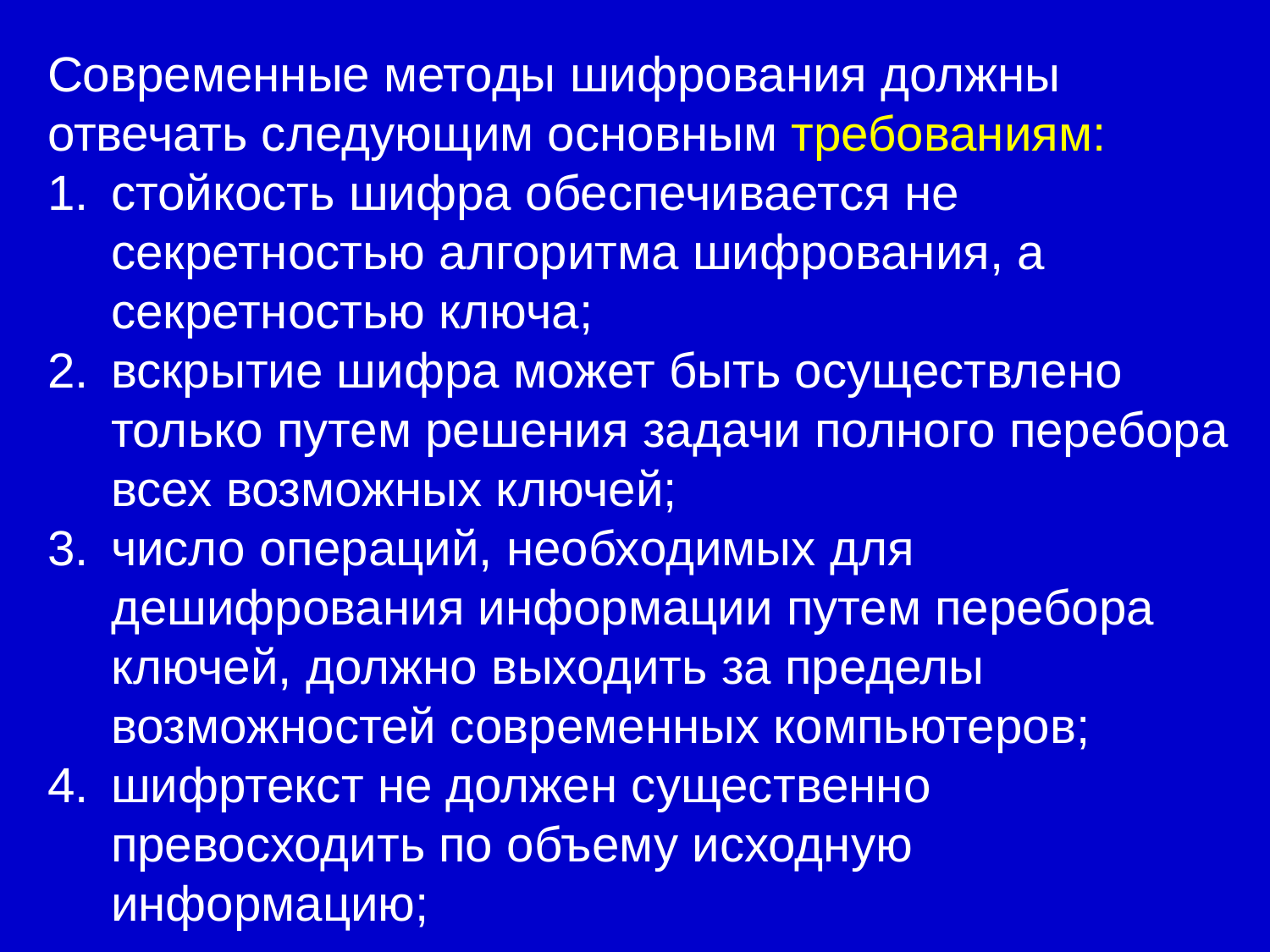

Современные методы шифрования должны отвечать следующим основным требованиям:
стойкость шифра обеспечивается не секретностью алгоритма шифрования, а секретностью ключа;
вскрытие шифра может быть осуществлено только путем решения задачи полного перебора всех возможных ключей;
число операций, необходимых для дешифрования информации путем перебора ключей, должно выходить за пределы возможностей современных компьютеров;
шифртекст не должен существенно превосходить по объему исходную информацию;